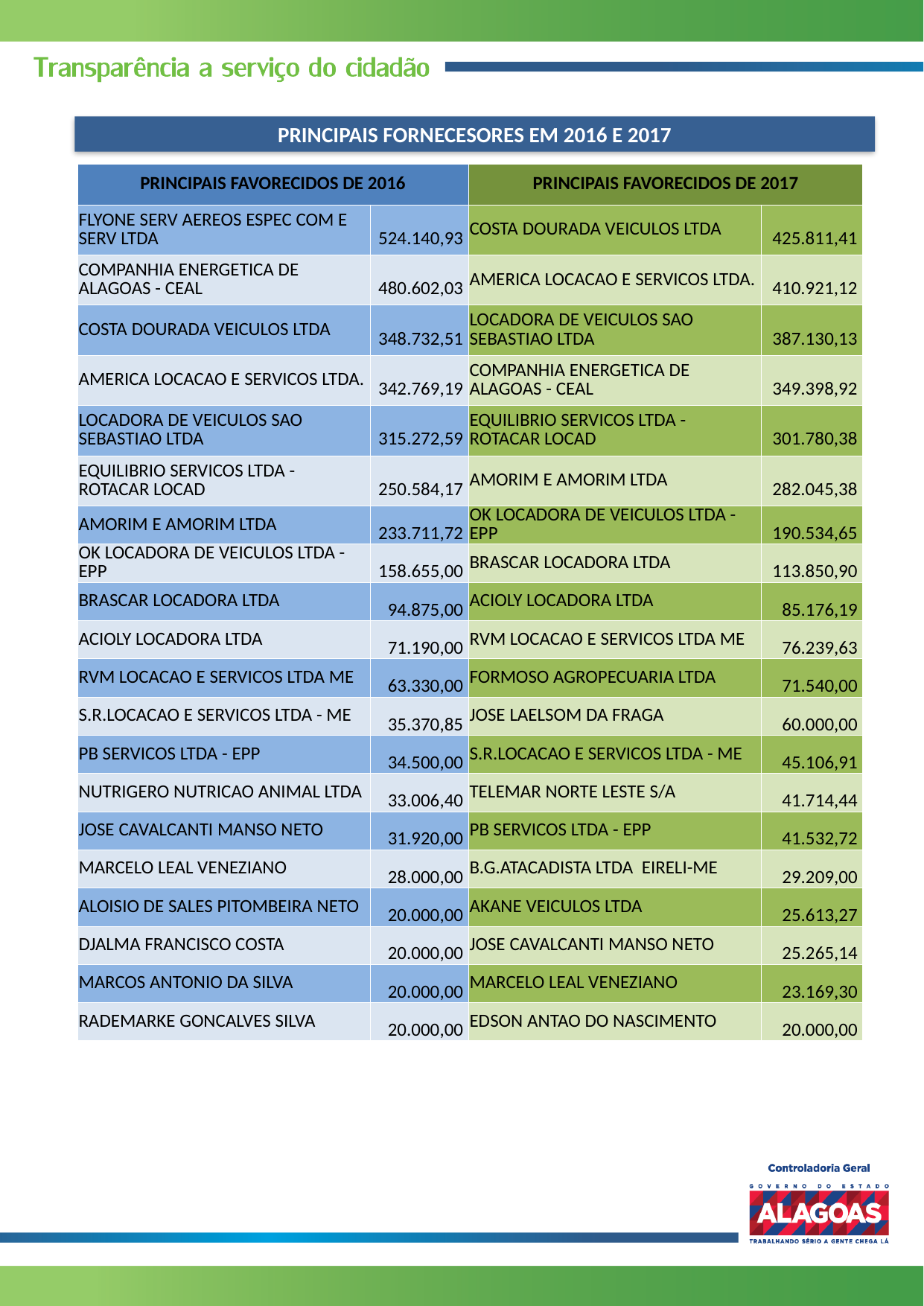

PRINCIPAIS FORNECESORES EM 2016 E 2017
| PRINCIPAIS FAVORECIDOS DE 2016 |  | PRINCIPAIS FAVORECIDOS DE 2017 |  |
| --- | --- | --- | --- |
| FLYONE SERV AEREOS ESPEC COM E SERV LTDA | 524.140,93 | COSTA DOURADA VEICULOS LTDA | 425.811,41 |
| COMPANHIA ENERGETICA DE ALAGOAS - CEAL | 480.602,03 | AMERICA LOCACAO E SERVICOS LTDA. | 410.921,12 |
| COSTA DOURADA VEICULOS LTDA | 348.732,51 | LOCADORA DE VEICULOS SAO SEBASTIAO LTDA | 387.130,13 |
| AMERICA LOCACAO E SERVICOS LTDA. | 342.769,19 | COMPANHIA ENERGETICA DE ALAGOAS - CEAL | 349.398,92 |
| LOCADORA DE VEICULOS SAO SEBASTIAO LTDA | 315.272,59 | EQUILIBRIO SERVICOS LTDA - ROTACAR LOCAD | 301.780,38 |
| EQUILIBRIO SERVICOS LTDA - ROTACAR LOCAD | 250.584,17 | AMORIM E AMORIM LTDA | 282.045,38 |
| AMORIM E AMORIM LTDA | 233.711,72 | OK LOCADORA DE VEICULOS LTDA - EPP | 190.534,65 |
| OK LOCADORA DE VEICULOS LTDA - EPP | 158.655,00 | BRASCAR LOCADORA LTDA | 113.850,90 |
| BRASCAR LOCADORA LTDA | 94.875,00 | ACIOLY LOCADORA LTDA | 85.176,19 |
| ACIOLY LOCADORA LTDA | 71.190,00 | RVM LOCACAO E SERVICOS LTDA ME | 76.239,63 |
| RVM LOCACAO E SERVICOS LTDA ME | 63.330,00 | FORMOSO AGROPECUARIA LTDA | 71.540,00 |
| S.R.LOCACAO E SERVICOS LTDA - ME | 35.370,85 | JOSE LAELSOM DA FRAGA | 60.000,00 |
| PB SERVICOS LTDA - EPP | 34.500,00 | S.R.LOCACAO E SERVICOS LTDA - ME | 45.106,91 |
| NUTRIGERO NUTRICAO ANIMAL LTDA | 33.006,40 | TELEMAR NORTE LESTE S/A | 41.714,44 |
| JOSE CAVALCANTI MANSO NETO | 31.920,00 | PB SERVICOS LTDA - EPP | 41.532,72 |
| MARCELO LEAL VENEZIANO | 28.000,00 | B.G.ATACADISTA LTDA EIRELI-ME | 29.209,00 |
| ALOISIO DE SALES PITOMBEIRA NETO | 20.000,00 | AKANE VEICULOS LTDA | 25.613,27 |
| DJALMA FRANCISCO COSTA | 20.000,00 | JOSE CAVALCANTI MANSO NETO | 25.265,14 |
| MARCOS ANTONIO DA SILVA | 20.000,00 | MARCELO LEAL VENEZIANO | 23.169,30 |
| RADEMARKE GONCALVES SILVA | 20.000,00 | EDSON ANTAO DO NASCIMENTO | 20.000,00 |